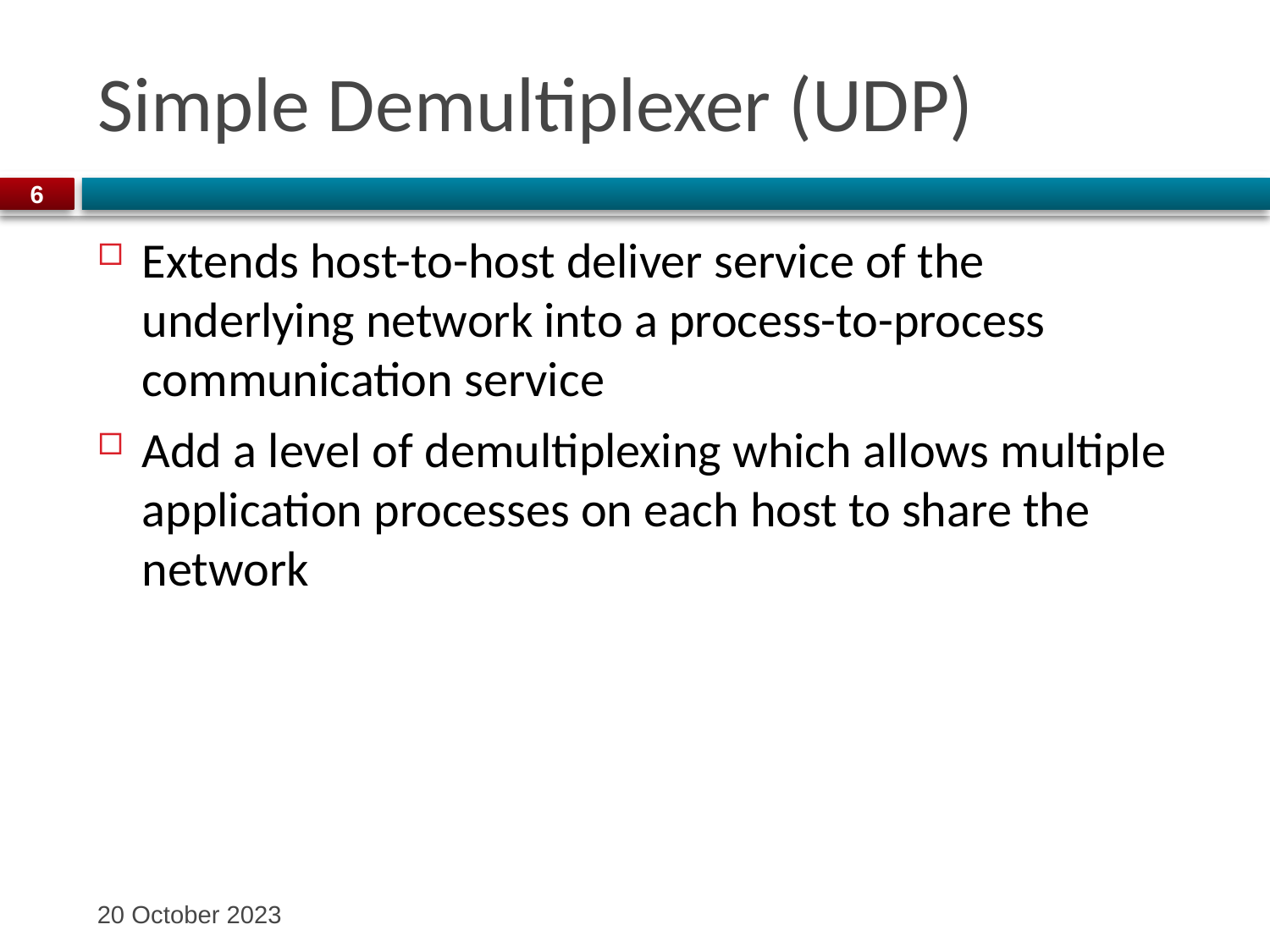

# Simple Demultiplexer (UDP)
6
Extends host-to-host deliver service of the underlying network into a process-to-process communication service
Add a level of demultiplexing which allows multiple application processes on each host to share the network

20 October 2023